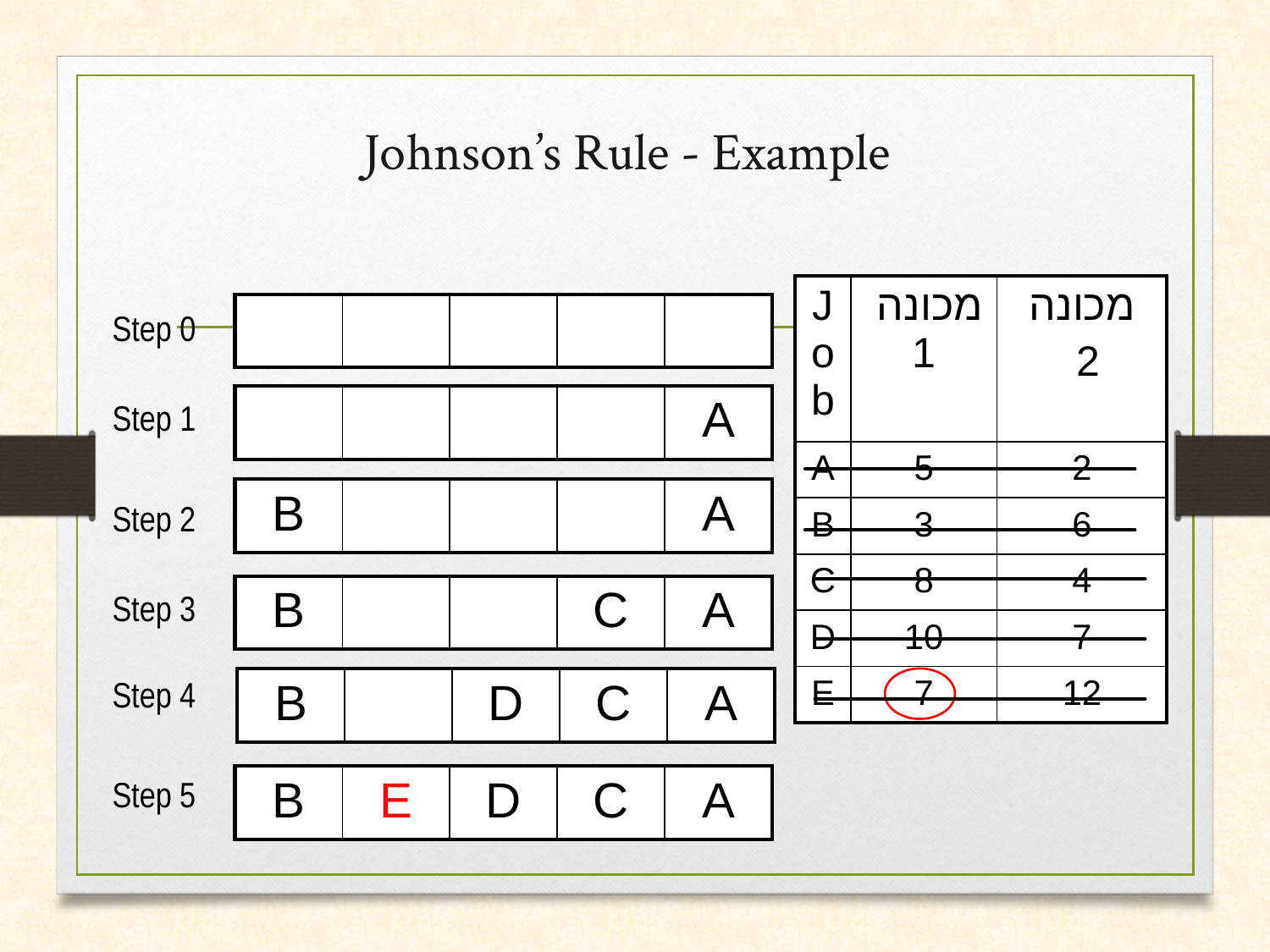

# Johnson’s Rule - Example
Johnson’s Rule - Example
| Job | מכונה 1 | מכונה 2 |
| --- | --- | --- |
| A | 5 | 2 |
| B | 3 | 6 |
| C | 8 | 4 |
| D | 10 | 7 |
| E | 7 | 12 |
|  |  |  |  |  |
| --- | --- | --- | --- | --- |
Step 0
|  |  |  |  | A |
| --- | --- | --- | --- | --- |
Step 1
| B |  |  |  | A |
| --- | --- | --- | --- | --- |
Step 2
| B |  |  | C | A |
| --- | --- | --- | --- | --- |
Step 3
Step 4

| B |  | D | C | A |
| --- | --- | --- | --- | --- |
Step 5
| B | E | D | C | A |
| --- | --- | --- | --- | --- |